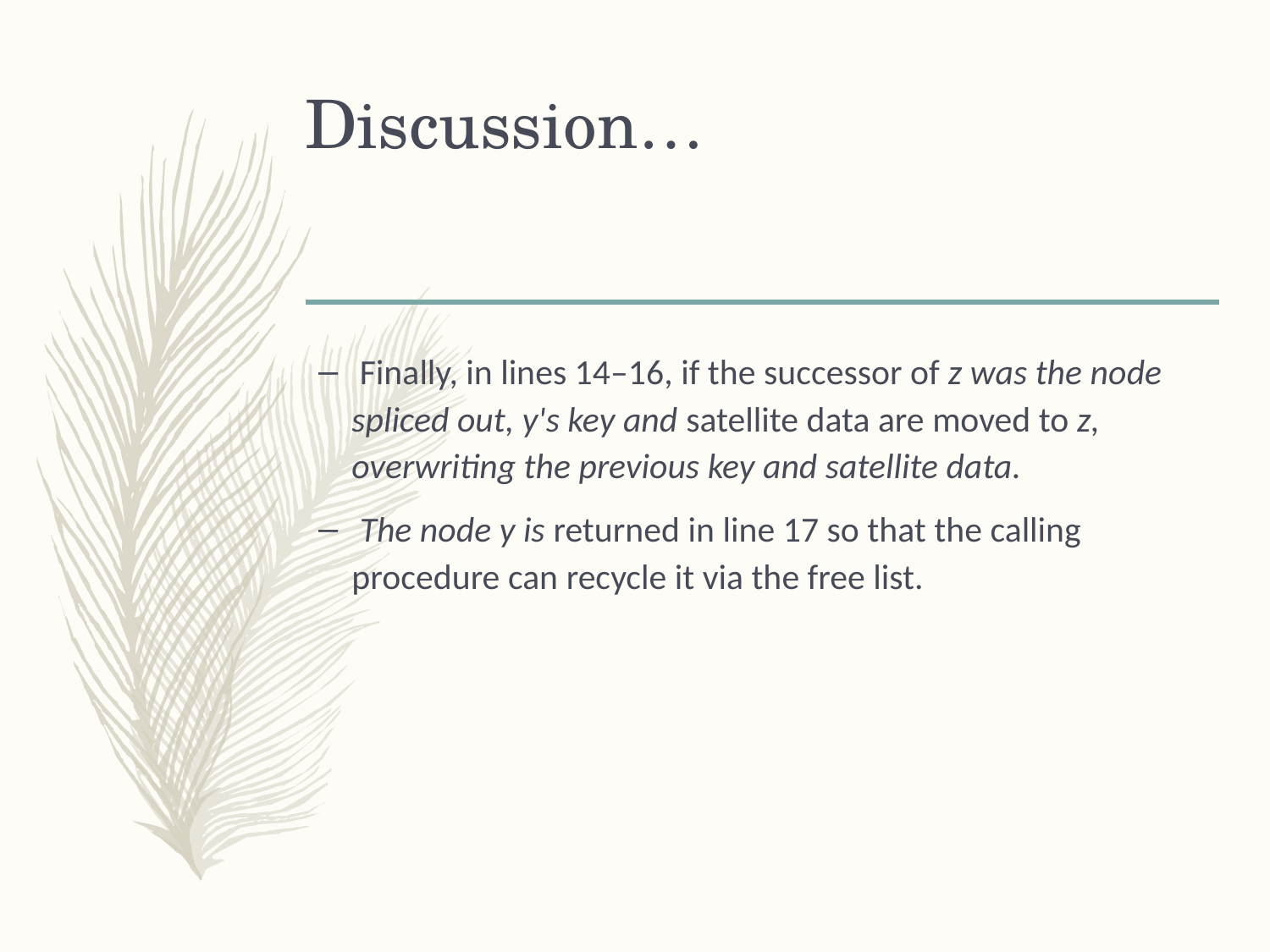

# Discussion…
 Finally, in lines 14–16, if the successor of z was the node spliced out, y's key and satellite data are moved to z, overwriting the previous key and satellite data.
 The node y is returned in line 17 so that the calling procedure can recycle it via the free list.